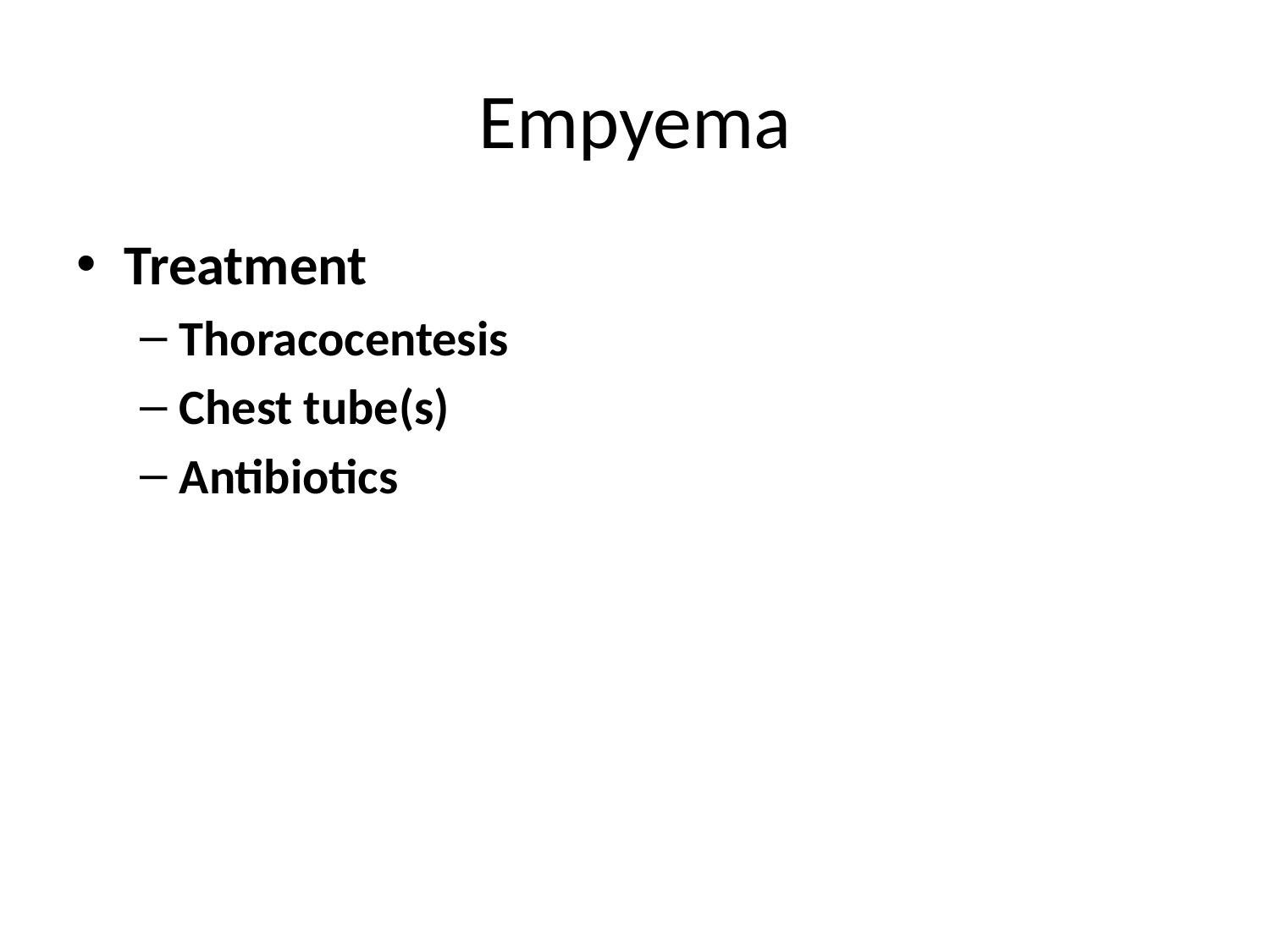

# Empyema
Treatment
Thoracocentesis
Chest tube(s)
Antibiotics